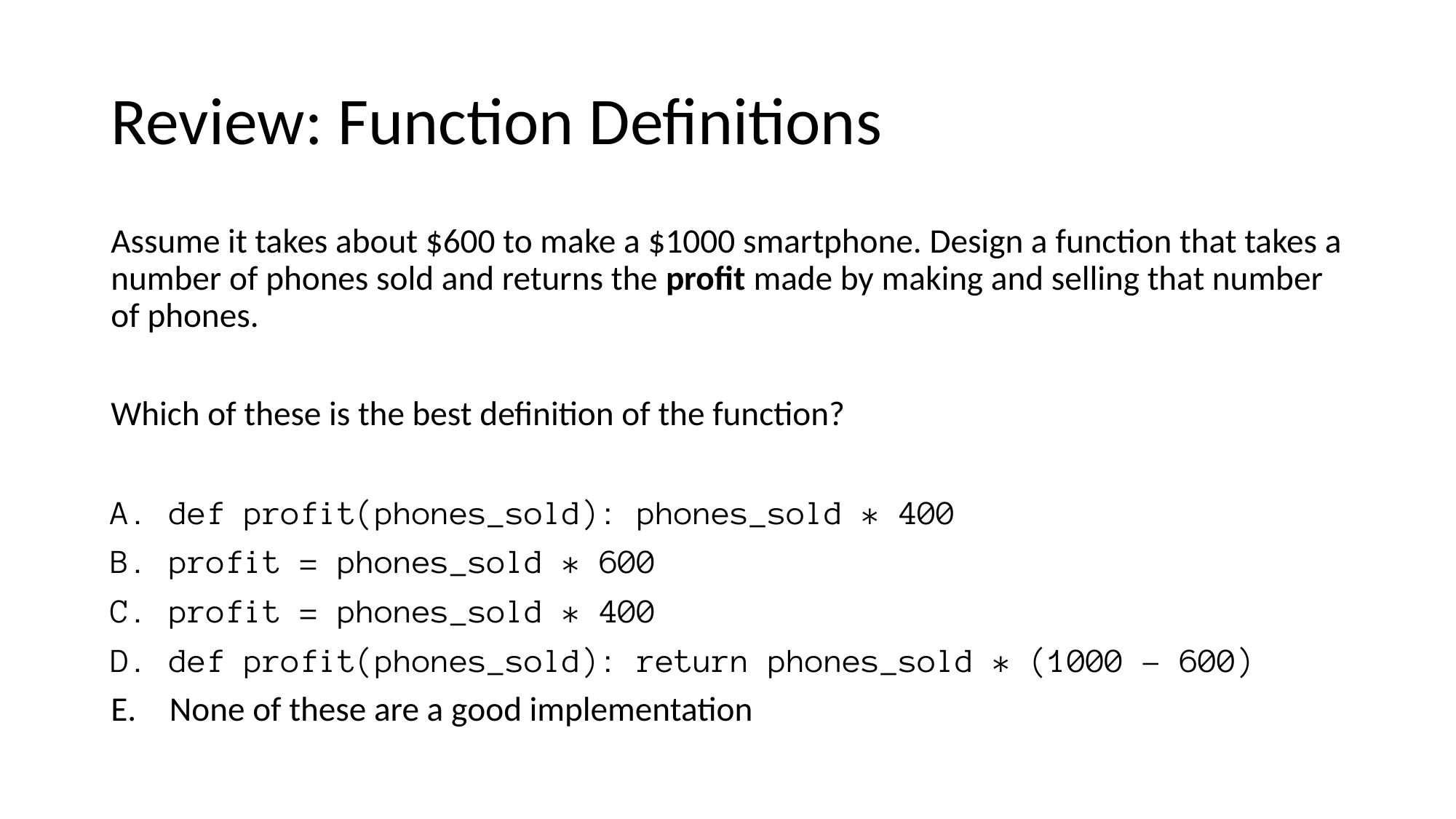

# Review: Function Definitions
Assume it takes about $600 to make a $1000 smartphone. Design a function that takes a number of phones sold and returns the profit made by making and selling that number of phones.

Which of these is the best definition of the function?

def profit(phones_sold): phones_sold * 400
profit = phones_sold * 600
profit = phones_sold * 400
def profit(phones_sold): return phones_sold * (1000 – 600)
None of these are a good implementation